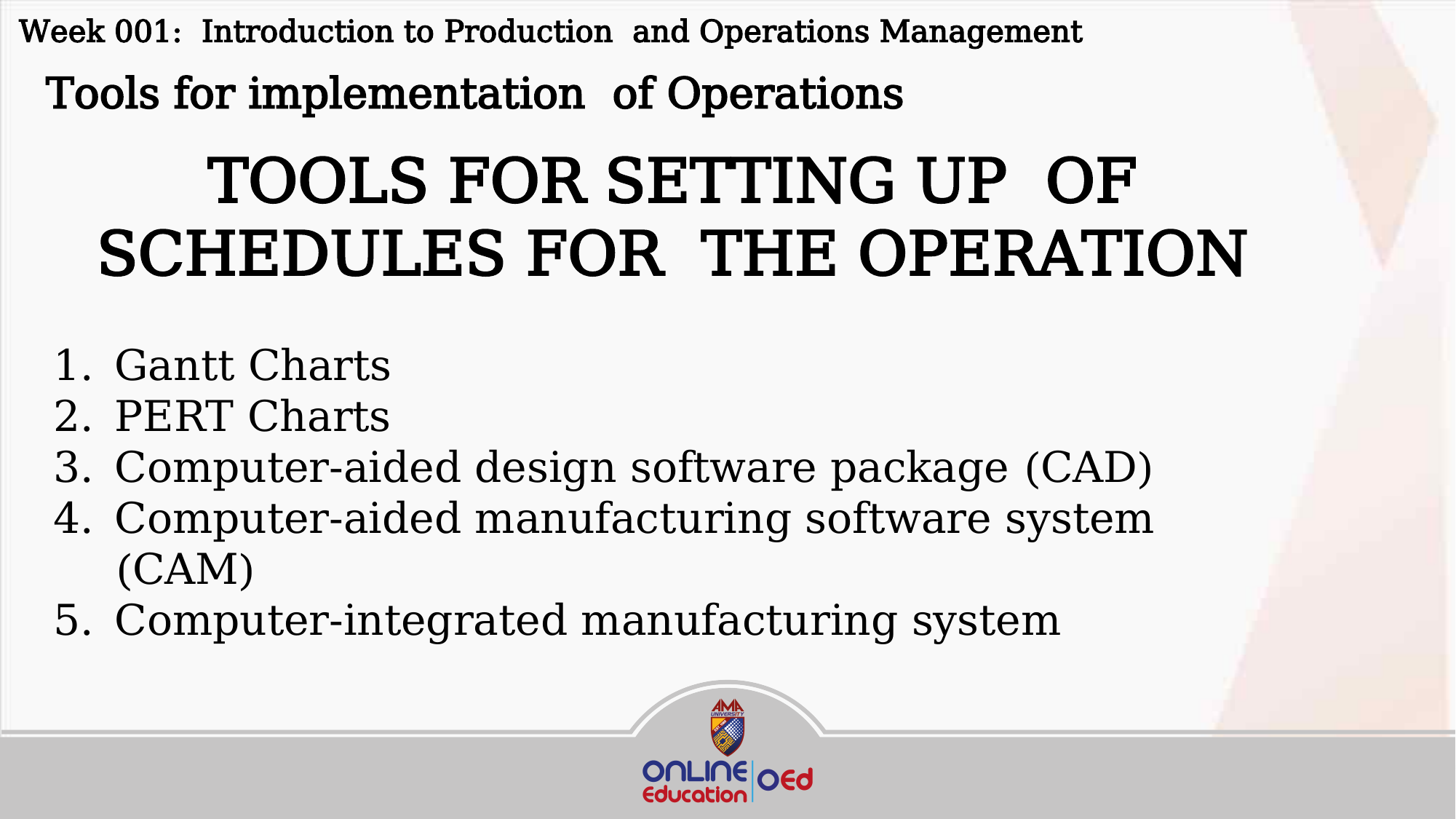

Week 001:  Introduction to Production  and Operations Management
  Tools for implementation  of Operations
TOOLS FOR SETTING UP  OF SCHEDULES FOR  THE OPERATION

Gantt Charts
PERT Charts
Computer-aided design software package (CAD)
Computer-aided manufacturing software system (CAM)
Computer-integrated manufacturing system